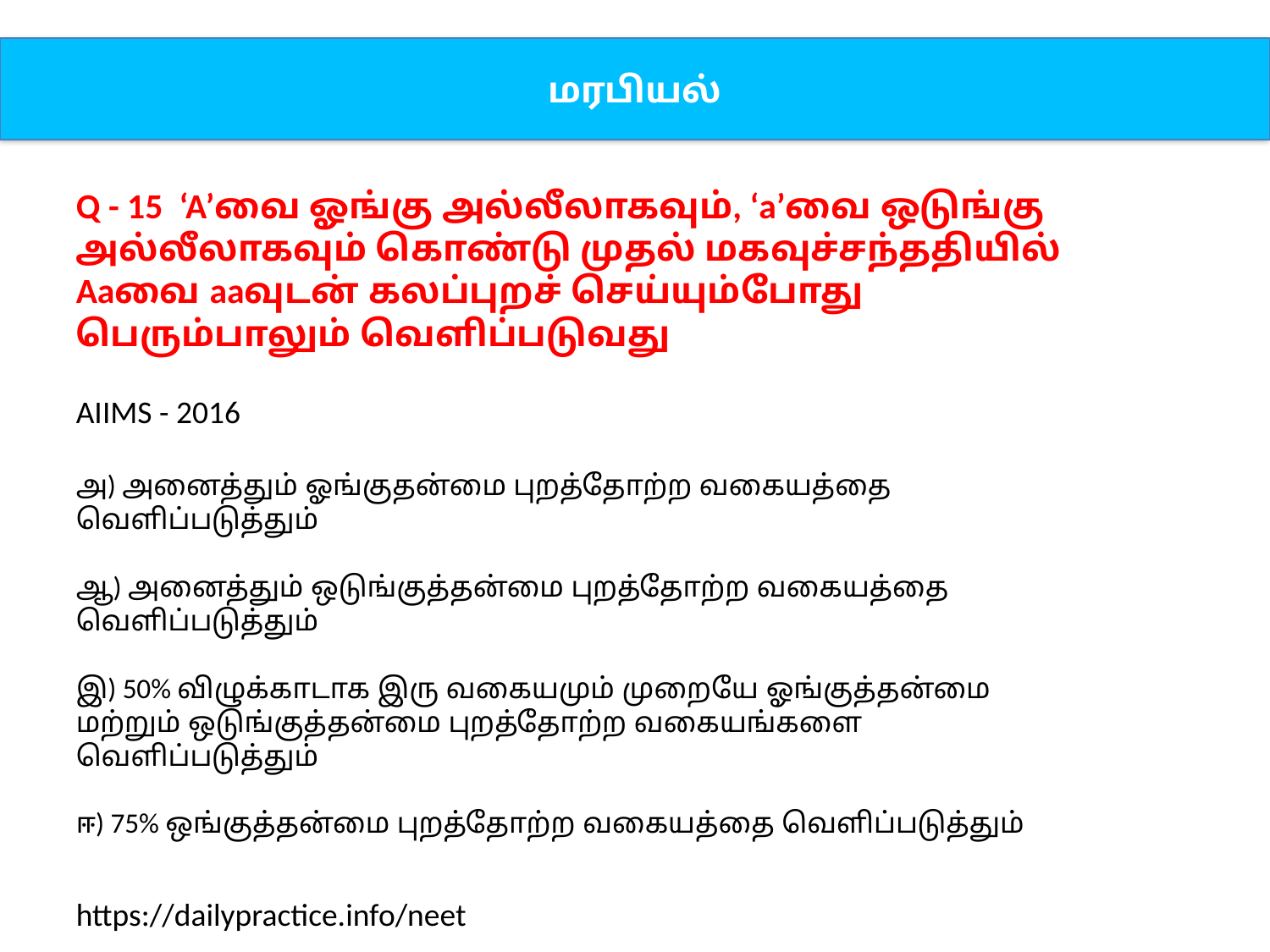

மரபியல்

Q - 15  ‘A’வை ஓங்கு அல்லீலாகவும், ‘a’வை ஒடுங்கு அல்லீலாகவும் கொண்டு முதல் மகவுச்சந்ததியில் Aaவை aaவுடன் கலப்புறச் செய்யும்போது பெரும்பாலும் வெளிப்படுவது

AIIMS - 2016

அ) அனைத்தும் ஓங்குதன்மை புறத்தோற்ற வகையத்தை வெளிப்படுத்தும்

ஆ) அனைத்தும் ஒடுங்குத்தன்மை புறத்தோற்ற வகையத்தை வெளிப்படுத்தும்

இ) 50% விழுக்காடாக இரு வகையமும் முறையே ஓங்குத்தன்மை மற்றும் ஒடுங்குத்தன்மை புறத்தோற்ற வகையங்களை வெளிப்படுத்தும்

ஈ) 75% ஒங்குத்தன்மை புறத்தோற்ற வகையத்தை வெளிப்படுத்தும்
https://dailypractice.info/neet